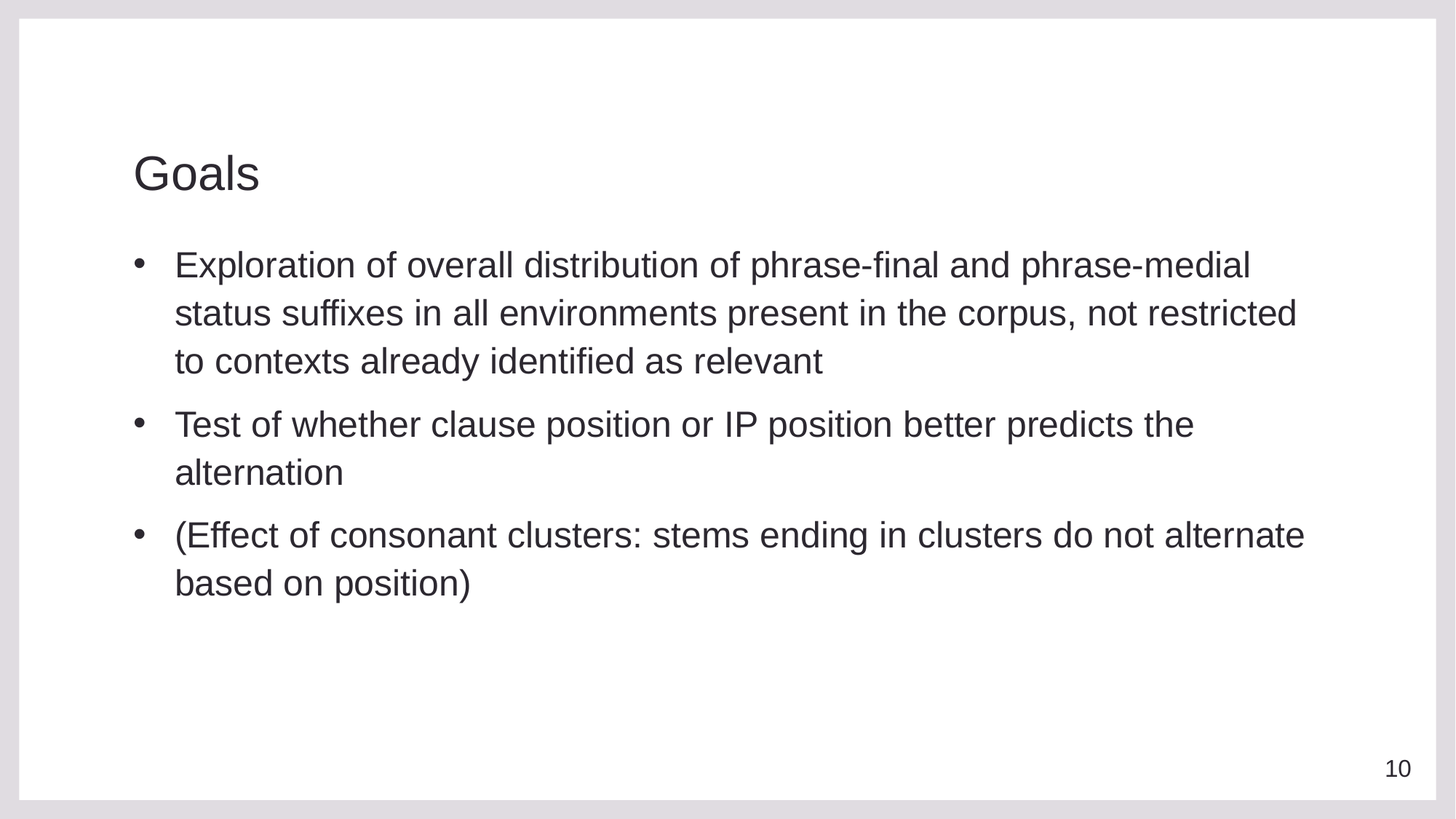

# Goals
Exploration of overall distribution of phrase-final and phrase-medial status suffixes in all environments present in the corpus, not restricted to contexts already identified as relevant
Test of whether clause position or IP position better predicts the alternation
(Effect of consonant clusters: stems ending in clusters do not alternate based on position)

10